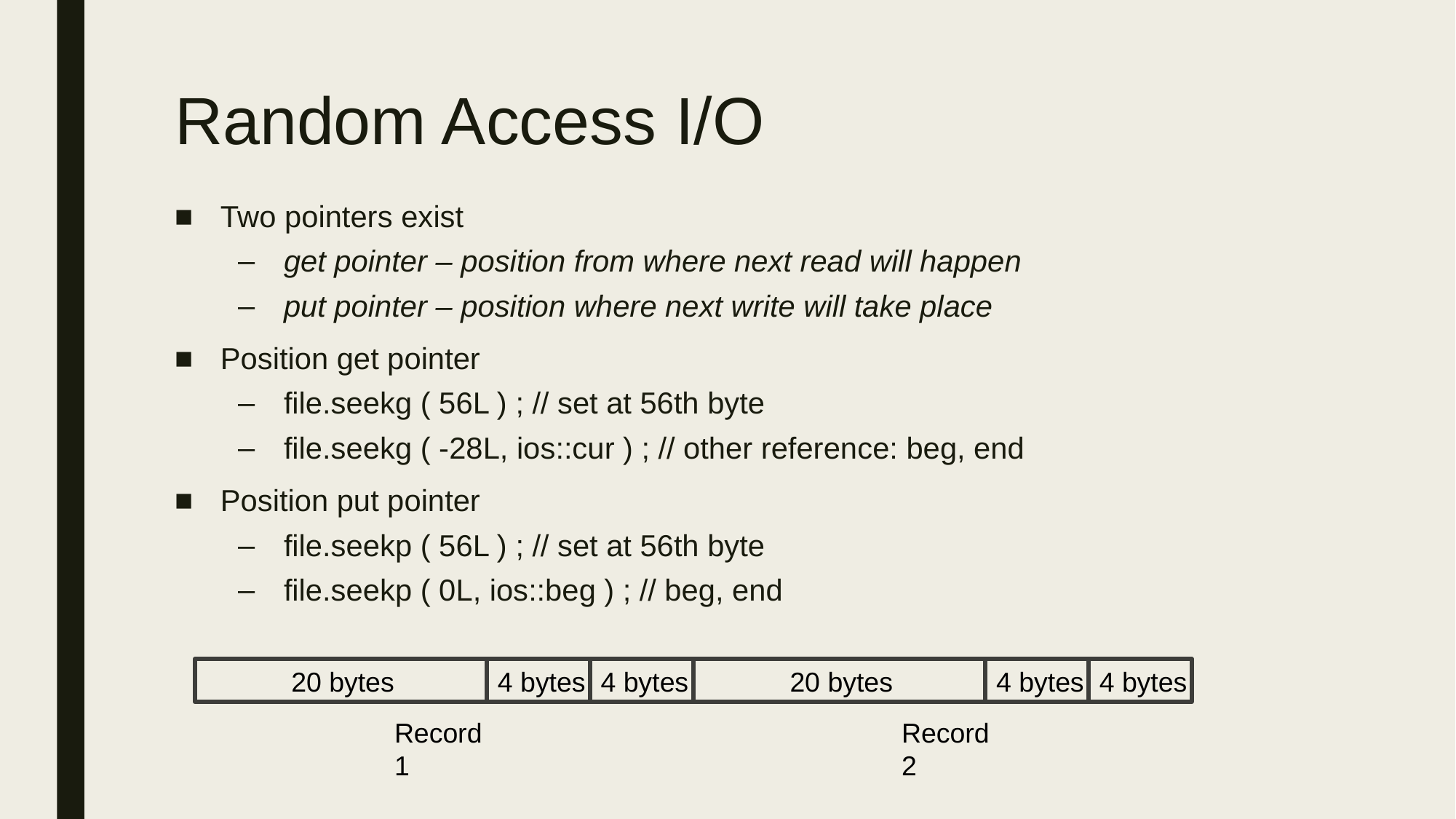

# Random Access I/O
Two pointers exist
get pointer – position from where next read will happen
put pointer – position where next write will take place
Position get pointer
file.seekg ( 56L ) ; // set at 56th byte
file.seekg ( -28L, ios::cur ) ; // other reference: beg, end
Position put pointer
file.seekp ( 56L ) ; // set at 56th byte
file.seekp ( 0L, ios::beg ) ; // beg, end

20 bytes

4 bytes

4 bytes

20 bytes

4 bytes

4 bytes
Record 1
Record 2